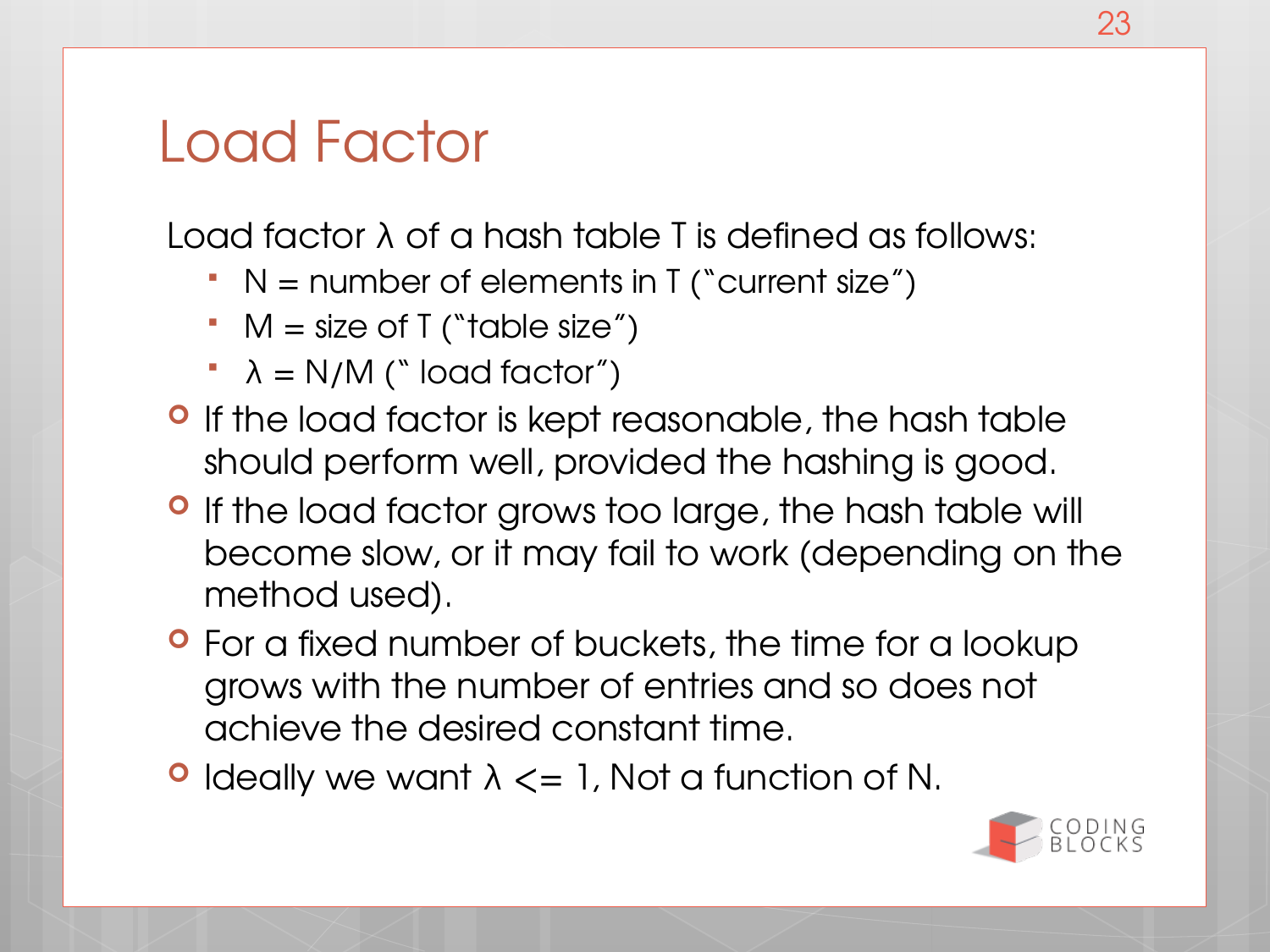

23
# Load Factor
Load factor λ of a hash table T is defined as follows:
N = number of elements in T (“current size”)
M = size of T (“table size”)
λ = N/M (“ load factor”)
If the load factor is kept reasonable, the hash table should perform well, provided the hashing is good.
If the load factor grows too large, the hash table will become slow, or it may fail to work (depending on the method used).
For a fixed number of buckets, the time for a lookup grows with the number of entries and so does not achieve the desired constant time.
Ideally we want λ <= 1, Not a function of N.